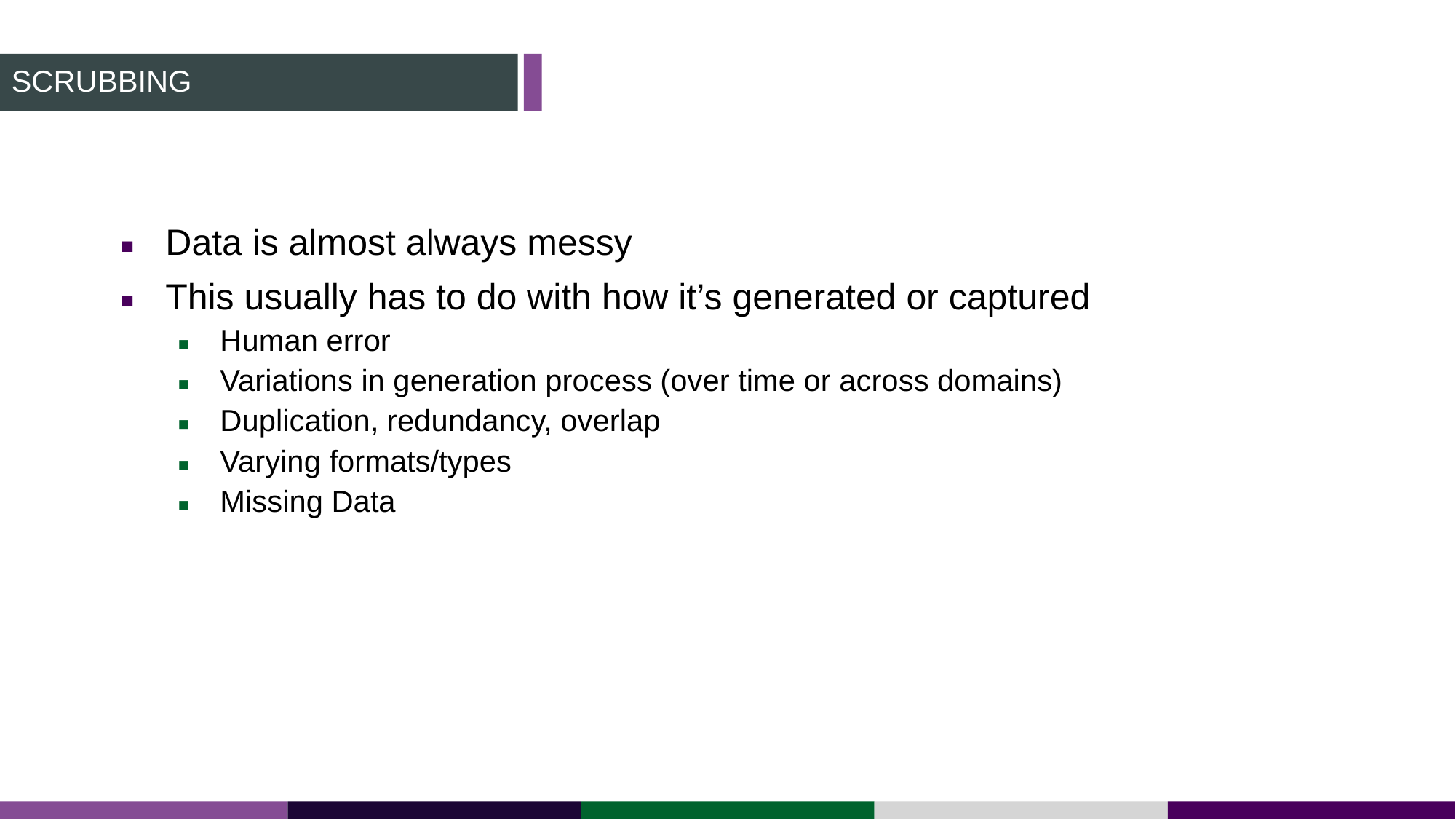

# Scrubbing
Data is almost always messy
This usually has to do with how it’s generated or captured
Human error
Variations in generation process (over time or across domains)
Duplication, redundancy, overlap
Varying formats/types
Missing Data